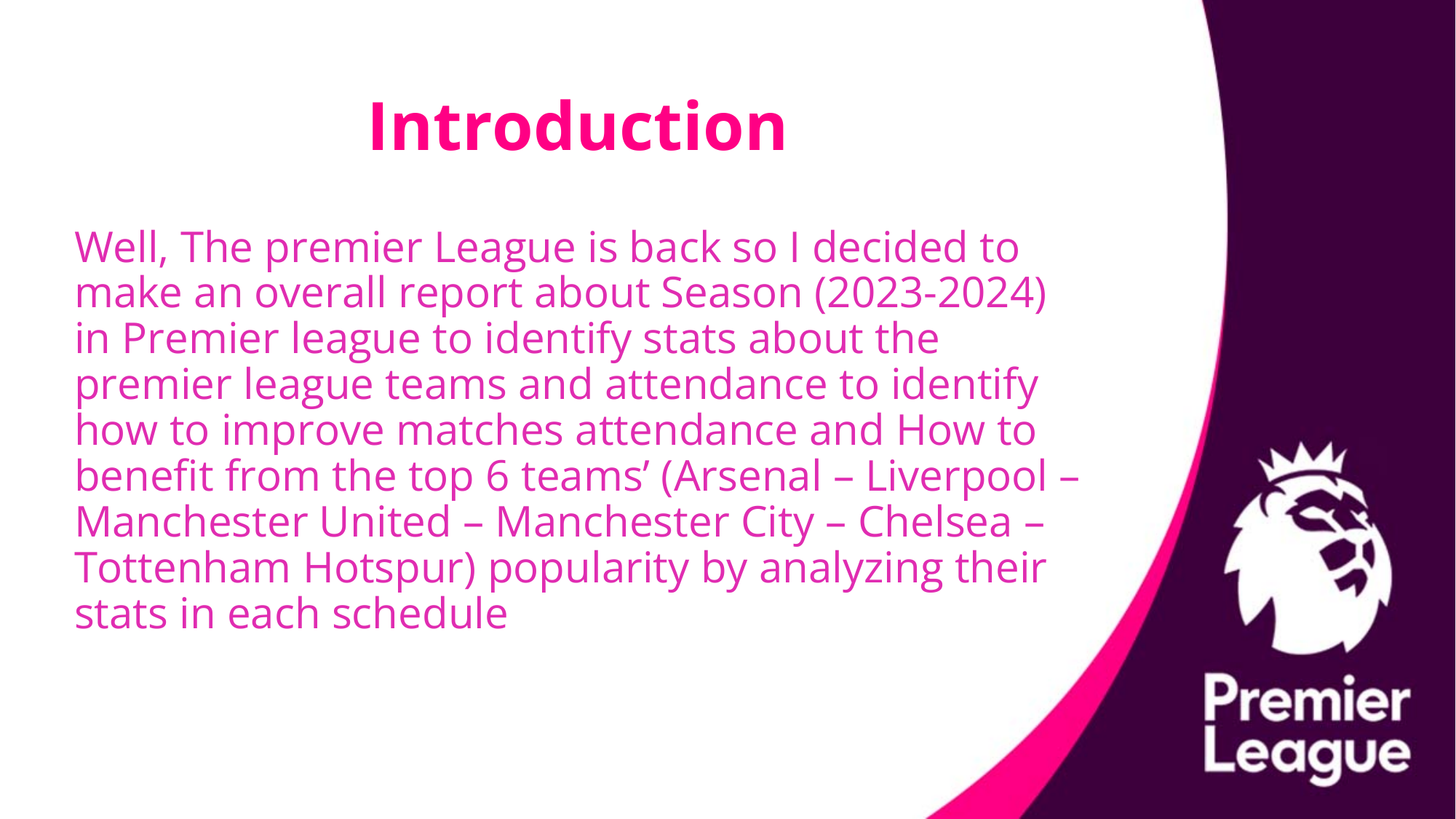

# Introduction
Well, The premier League is back so I decided to make an overall report about Season (2023-2024) in Premier league to identify stats about the premier league teams and attendance to identify how to improve matches attendance and How to benefit from the top 6 teams’ (Arsenal – Liverpool – Manchester United – Manchester City – Chelsea – Tottenham Hotspur) popularity by analyzing their stats in each schedule